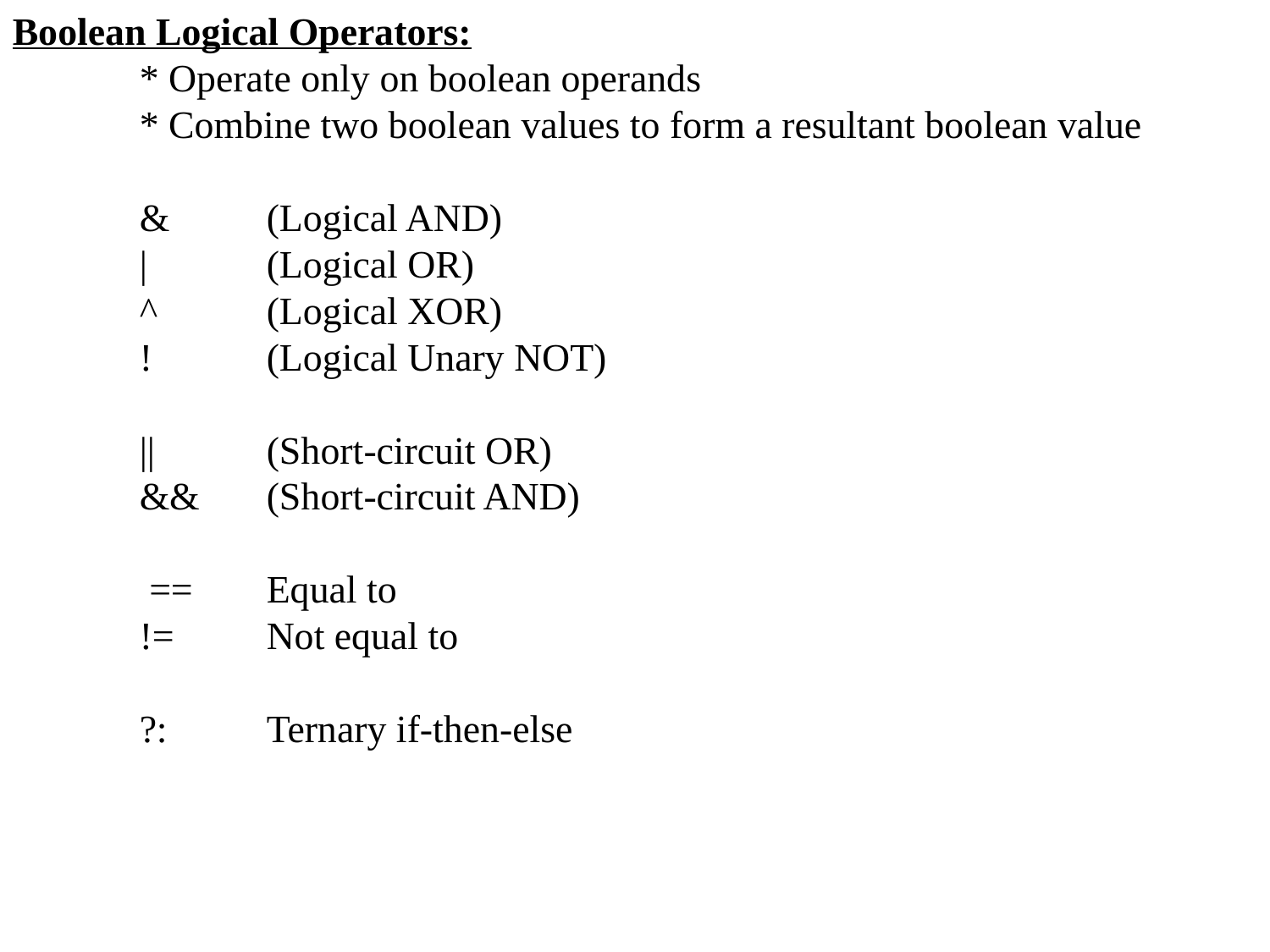

Boolean Logical Operators:
	* Operate only on boolean operands
	* Combine two boolean values to form a resultant boolean value

	&	(Logical AND)
	|	(Logical OR)
	^	(Logical XOR)
	! 	(Logical Unary NOT)

	||	(Short-circuit OR)
	&&	(Short-circuit AND)

	 ==	Equal to
	!=	Not equal to

	?:	Ternary if-then-else